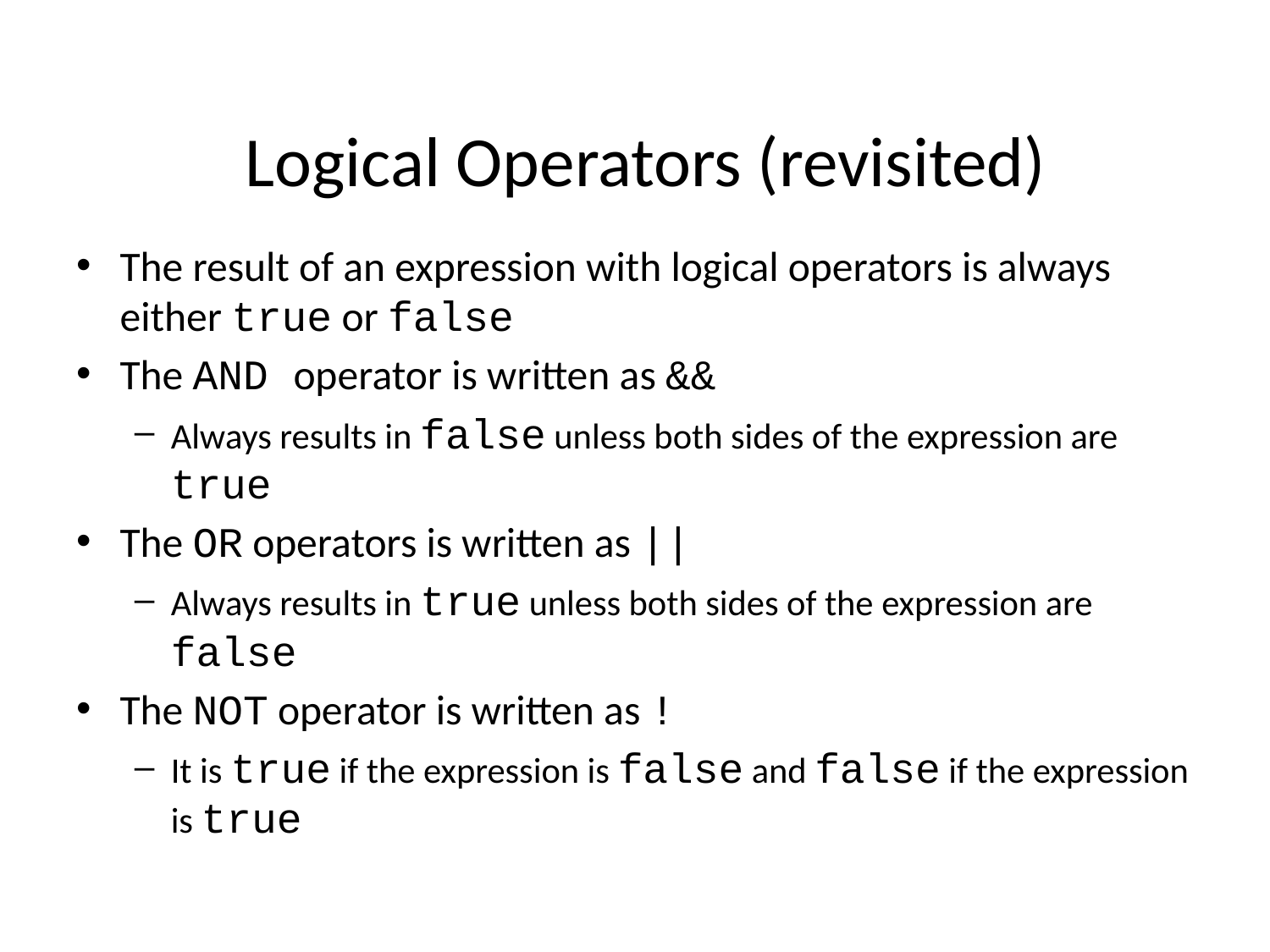

# Logical Operators (revisited)
The result of an expression with logical operators is always either true or false
The AND operator is written as &&
Always results in false unless both sides of the expression are true
The OR operators is written as ||
Always results in true unless both sides of the expression are false
The NOT operator is written as !
It is true if the expression is false and false if the expression is true